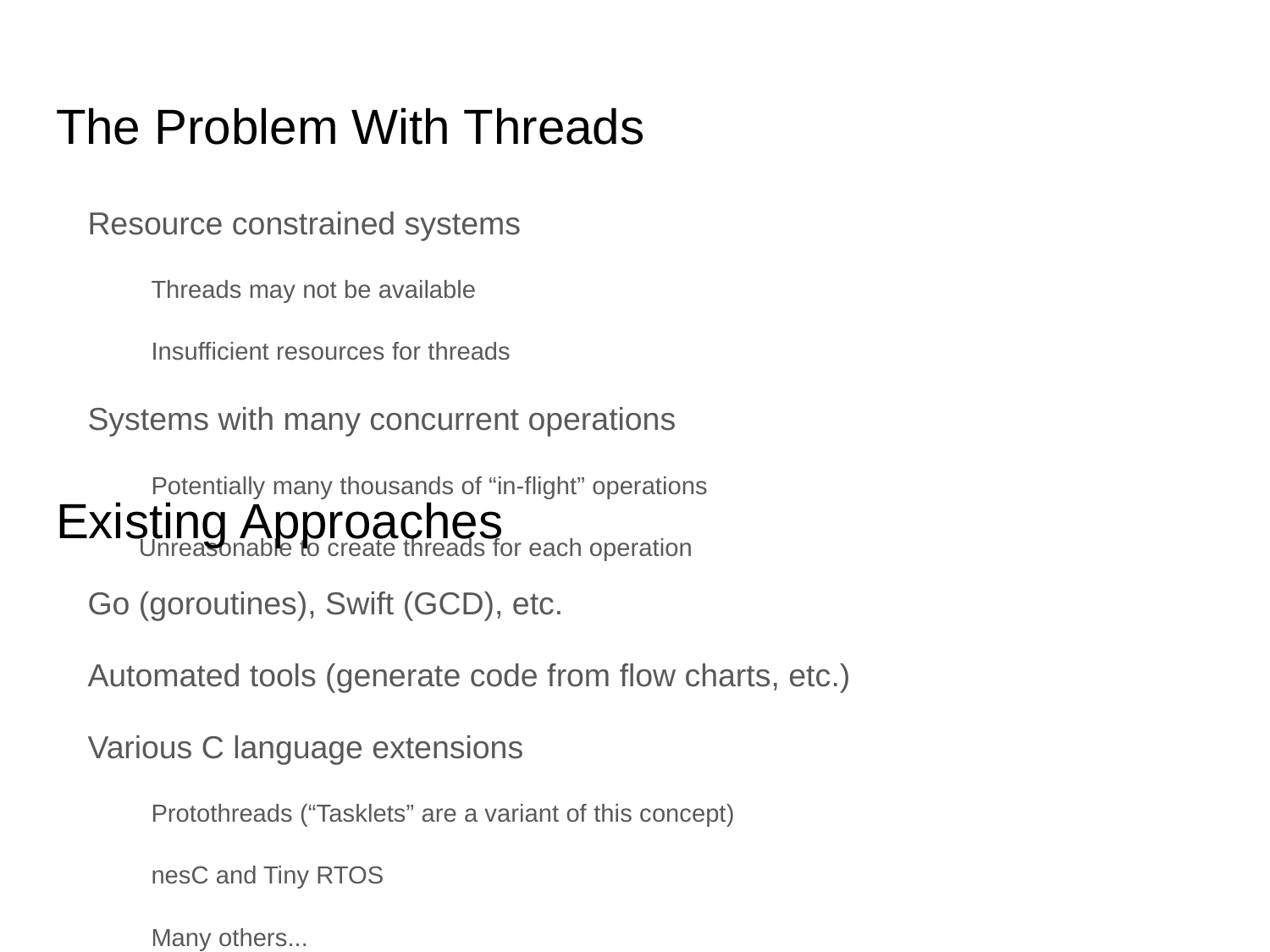

# The Problem With Threads
Resource constrained systems
Threads may not be available
Insufficient resources for threads
Systems with many concurrent operations
Potentially many thousands of “in-flight” operations
Unreasonable to create threads for each operation

Existing Approaches
Go (goroutines), Swift (GCD), etc.
Automated tools (generate code from flow charts, etc.)
Various C language extensions
Protothreads (“Tasklets” are a variant of this concept)
nesC and Tiny RTOS
Many others...